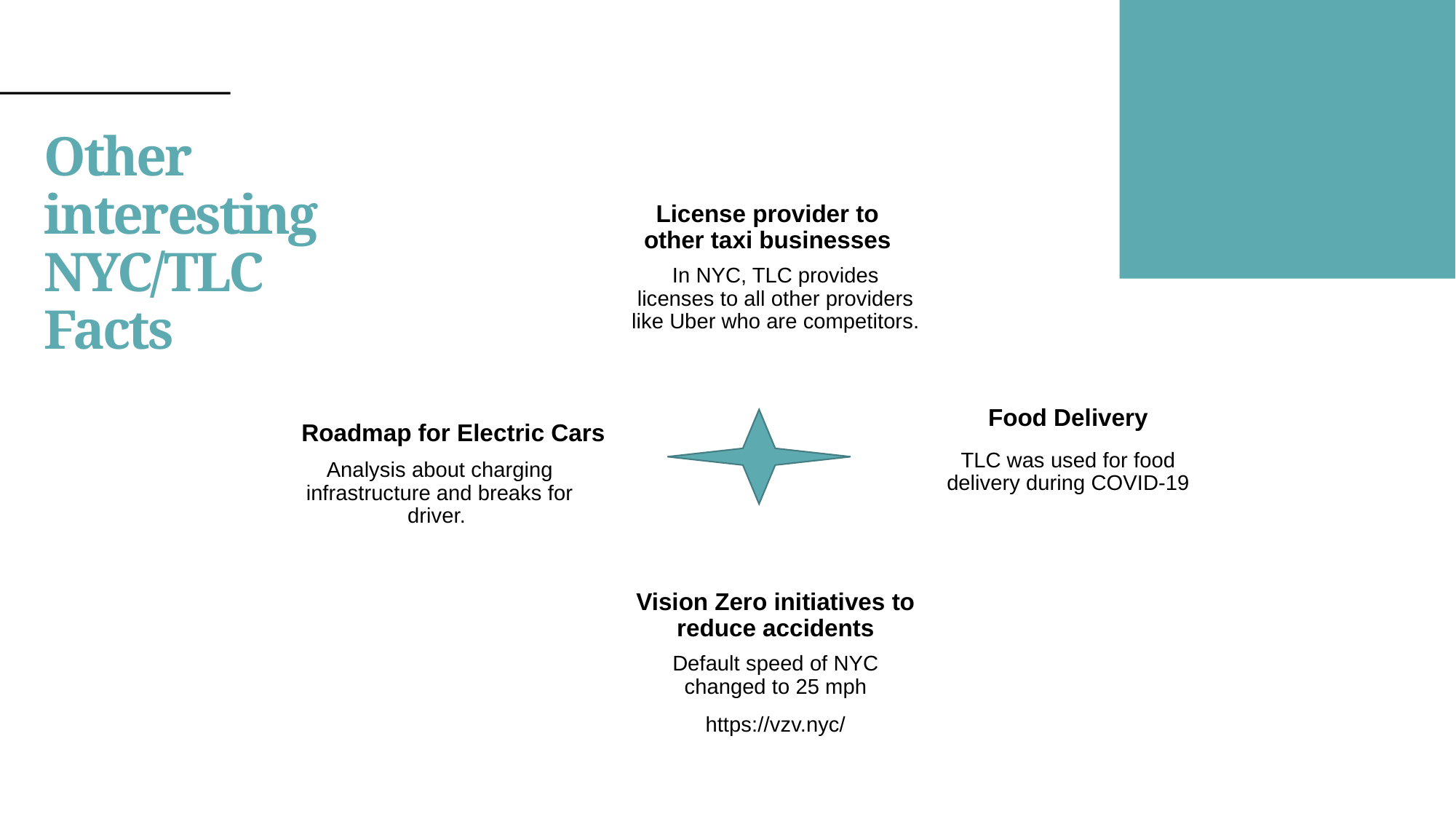

# Other interesting NYC/TLC Facts
License provider to other taxi businesses
In NYC, TLC provides licenses to all other providers like Uber who are competitors.
Food Delivery
Roadmap for Electric Cars

TLC was used for food delivery during COVID-19

Analysis about charging infrastructure and breaks for driver.

Vision Zero initiatives to reduce accidents
Default speed of NYC changed to 25 mph
https://vzv.nyc/